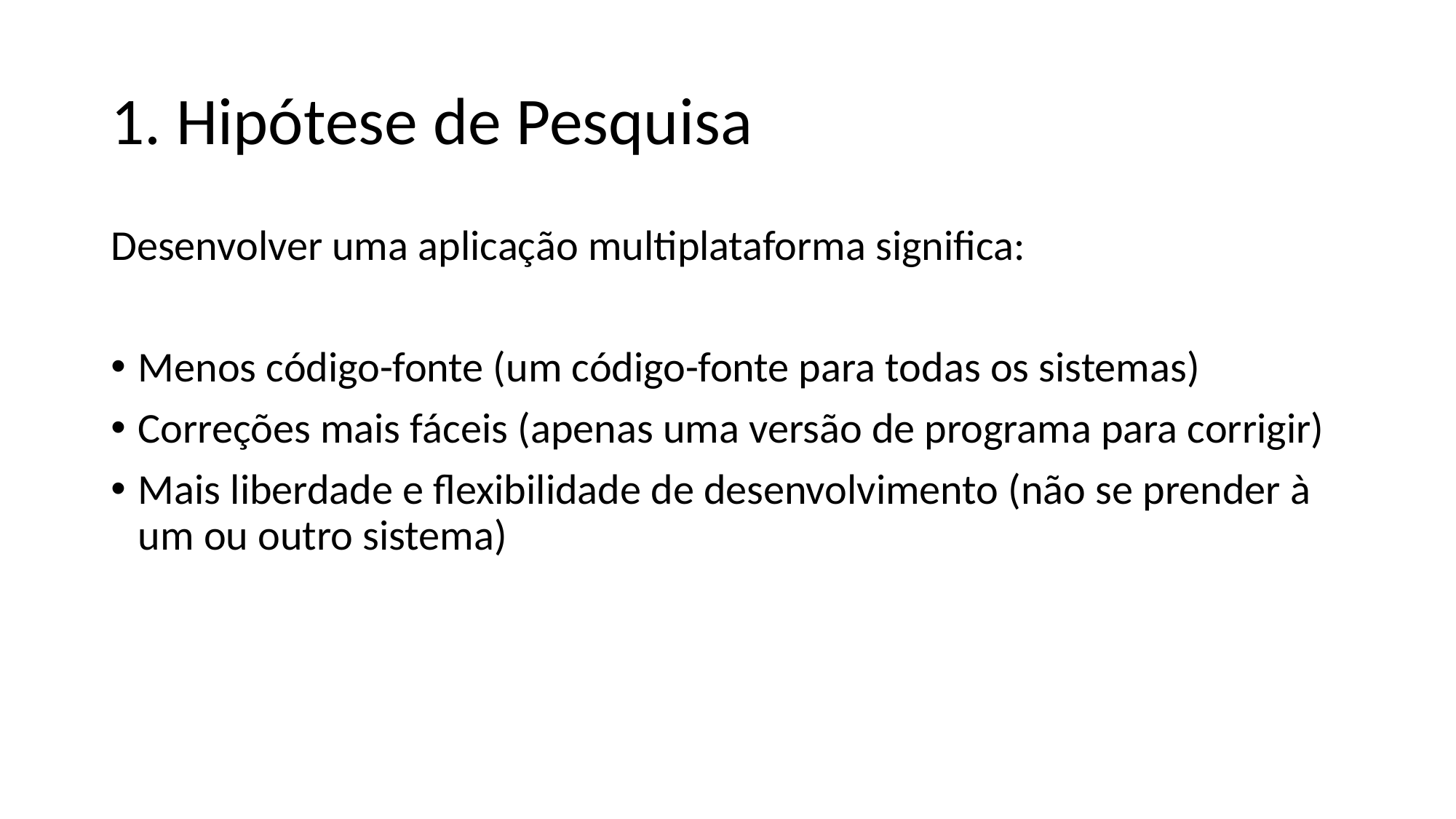

# 1. Hipótese de Pesquisa
Desenvolver uma aplicação multiplataforma significa:

Menos código-fonte (um código-fonte para todas os sistemas)
Correções mais fáceis (apenas uma versão de programa para corrigir)
Mais liberdade e flexibilidade de desenvolvimento (não se prender à um ou outro sistema)